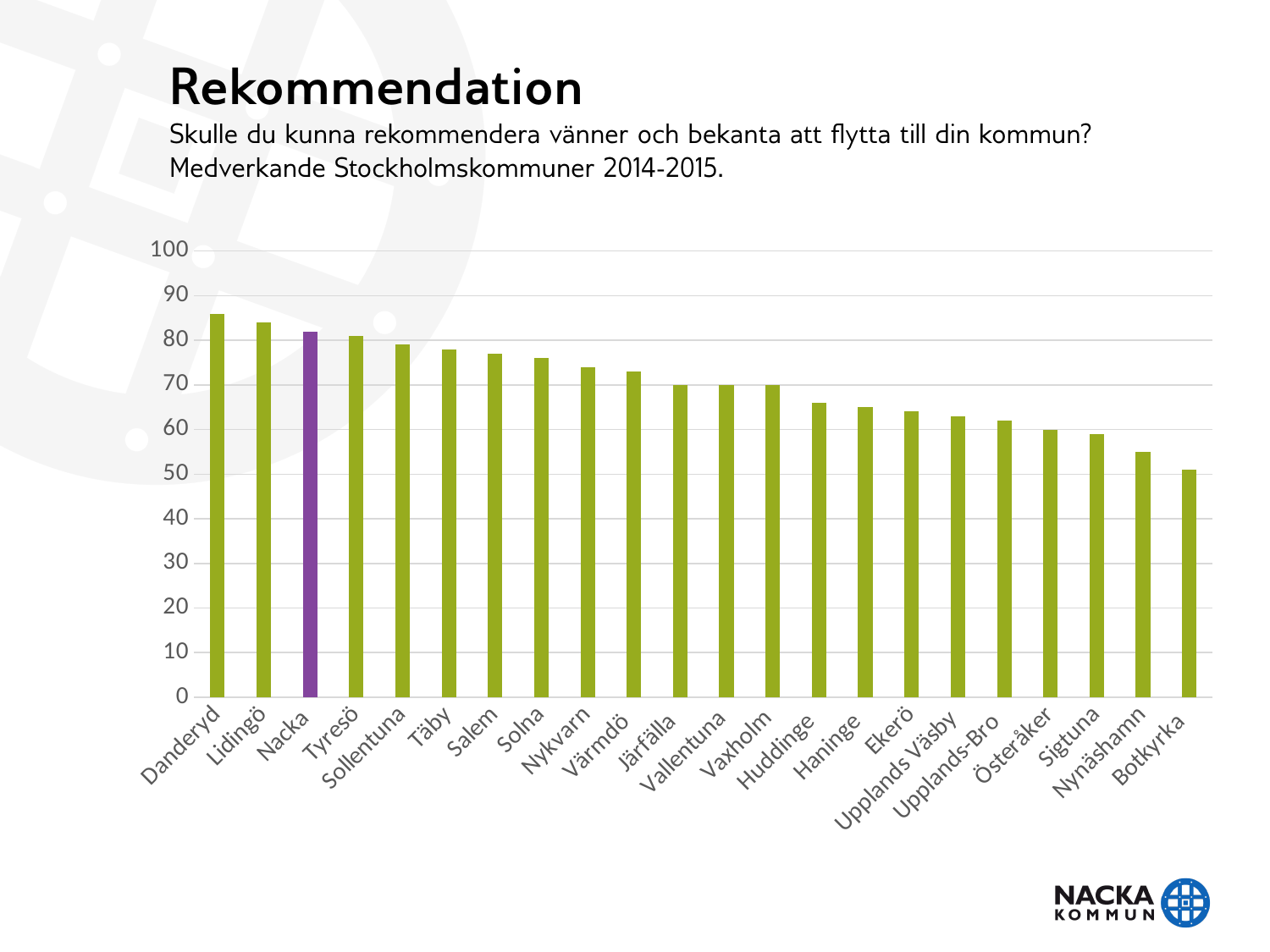

# Rekommendation Skulle du kunna rekommendera vänner och bekanta att flytta till din kommun? Medverkande Stockholmskommuner 2014-2015.

### Chart

| Category | Rekommendation |
|---|---|
| Danderyd | 86.0 |
| Lidingö | 84.0 |
| Nacka  | 82.0 |
| Tyresö | 81.0 |
| Sollentuna | 79.0 |
| Täby | 78.0 |
| Salem | 77.0 |
| Solna | 76.0 |
| Nykvarn | 74.0 |
| Värmdö   | 73.0 |
| Järfälla   | 70.0 |
| Vallentuna  | 70.0 |
| Vaxholm  | 70.0 |
| Huddinge   | 66.0 |
| Haninge   | 65.0 |
| Ekerö | 64.0 |
| Upplands Väsby  | 63.0 |
| Upplands-Bro   | 62.0 |
| Österåker | 60.0 |
| Sigtuna | 59.0 |
| Nynäshamn | 55.0 |
| Botkyrka   | 51.0 |